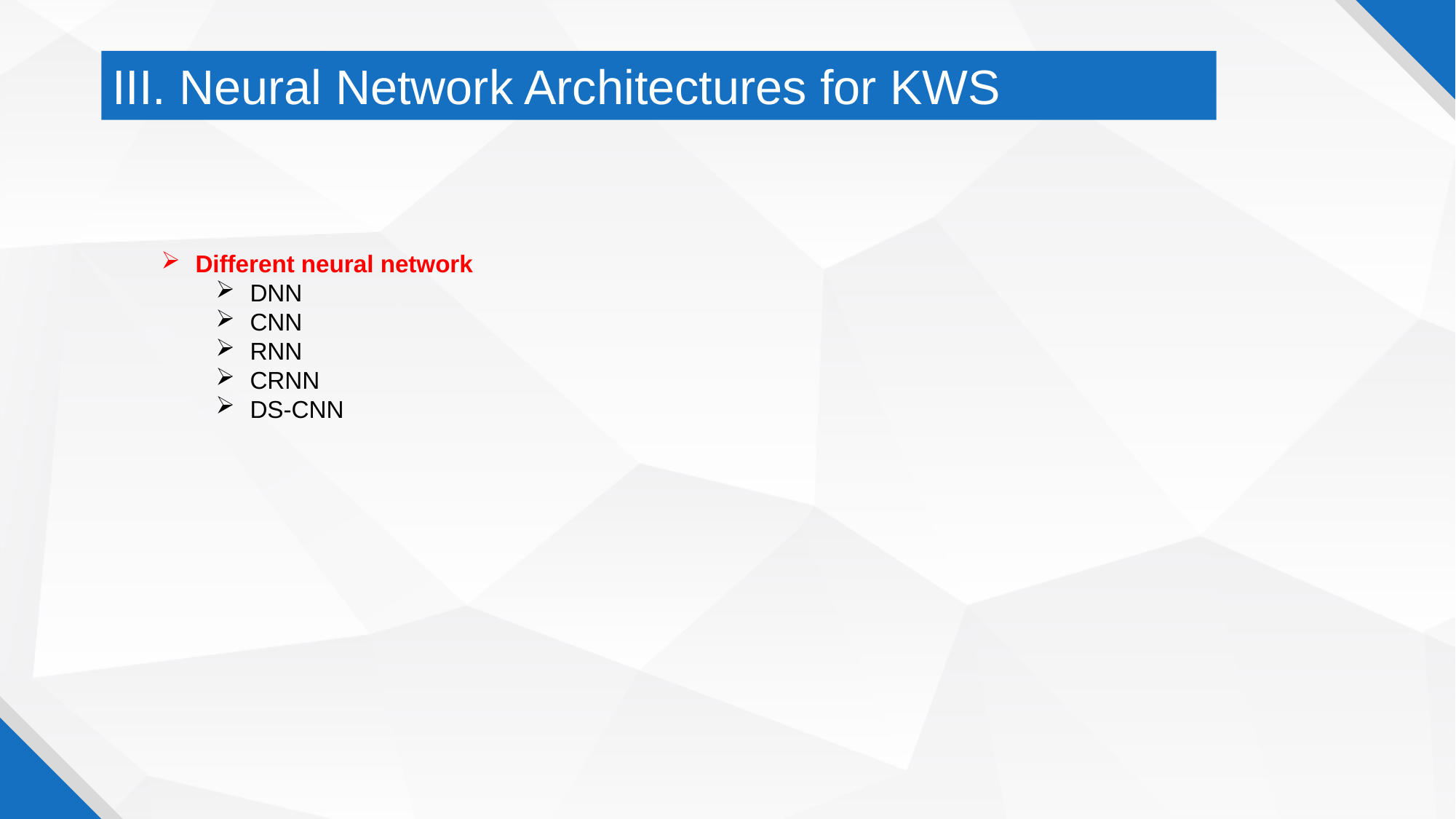

III. Neural Network Architectures for KWS
Different neural network
DNN
CNN
RNN
CRNN
DS-CNN